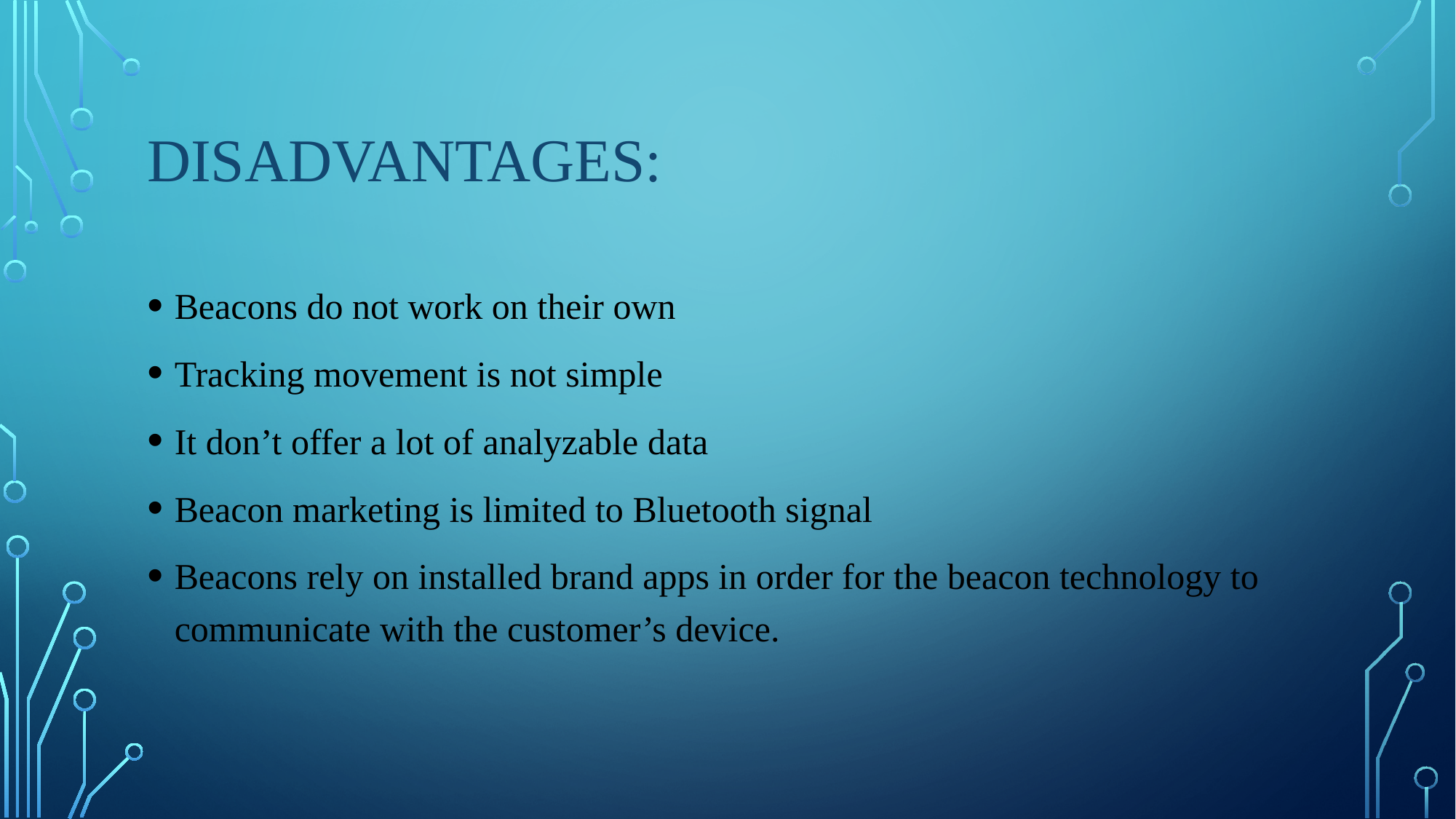

# Disadvantages:
Beacons do not work on their own
Tracking movement is not simple
It don’t offer a lot of analyzable data
Beacon marketing is limited to Bluetooth signal
Beacons rely on installed brand apps in order for the beacon technology to communicate with the customer’s device.